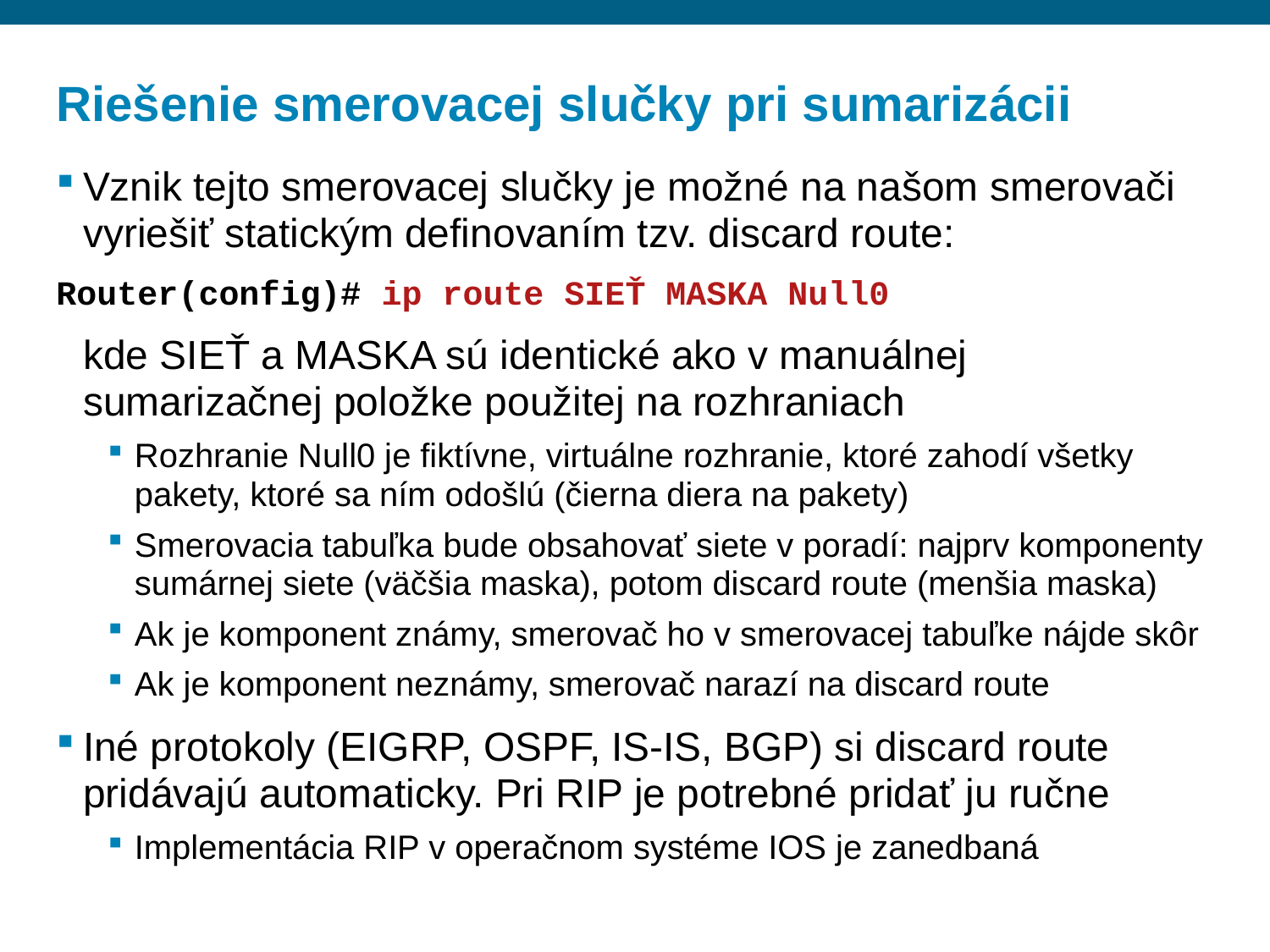

# Riešenie smerovacej slučky pri sumarizácii
Vznik tejto smerovacej slučky je možné na našom smerovači vyriešiť statickým definovaním tzv. discard route:
Router(config)# ip route SIEŤ MASKA Null0
	kde SIEŤ a MASKA sú identické ako v manuálnej sumarizačnej položke použitej na rozhraniach
Rozhranie Null0 je fiktívne, virtuálne rozhranie, ktoré zahodí všetky pakety, ktoré sa ním odošlú (čierna diera na pakety)
Smerovacia tabuľka bude obsahovať siete v poradí: najprv komponenty sumárnej siete (väčšia maska), potom discard route (menšia maska)
Ak je komponent známy, smerovač ho v smerovacej tabuľke nájde skôr
Ak je komponent neznámy, smerovač narazí na discard route
Iné protokoly (EIGRP, OSPF, IS-IS, BGP) si discard route pridávajú automaticky. Pri RIP je potrebné pridať ju ručne
Implementácia RIP v operačnom systéme IOS je zanedbaná